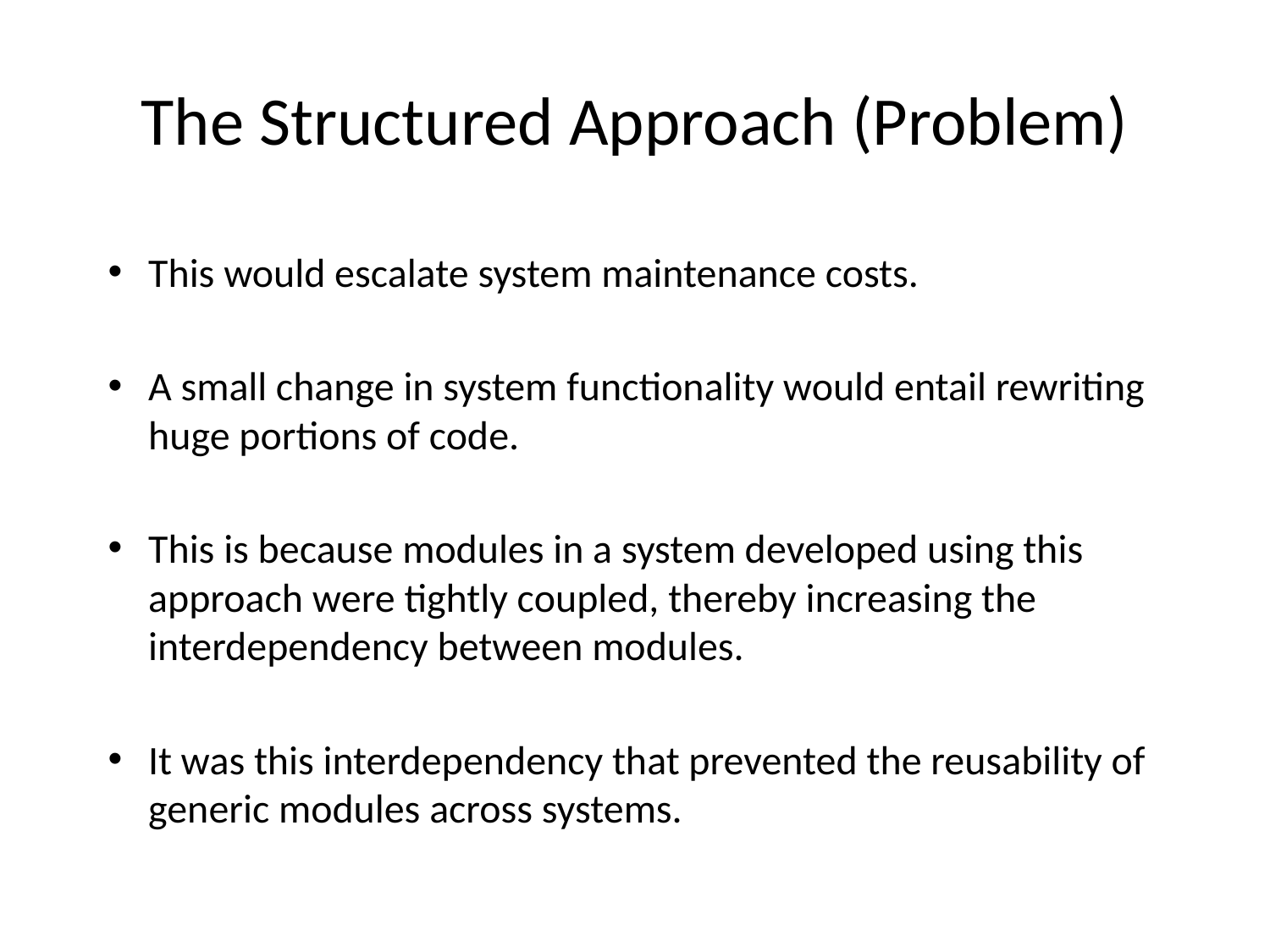

# The Structured Approach (Problem)
This would escalate system maintenance costs.

A small change in system functionality would entail rewriting huge portions of code.

This is because modules in a system developed using this approach were tightly coupled, thereby increasing the interdependency between modules.

It was this interdependency that prevented the reusability of generic modules across systems.